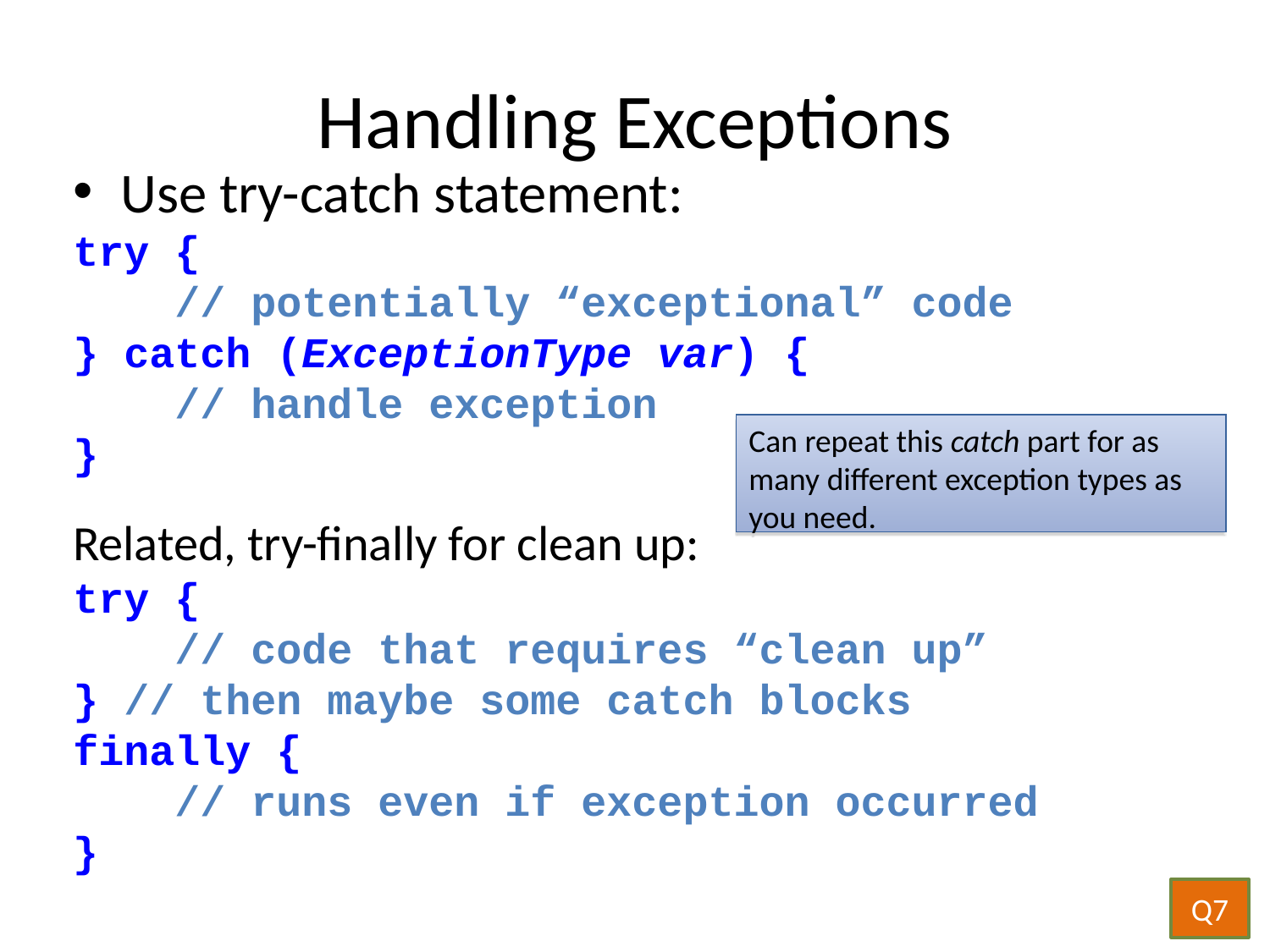

Handling Exceptions
Use try-catch statement:
try {
    // potentially “exceptional” code
} catch (ExceptionType var) {
    // handle exception
}

Related, try-finally for clean up:
try {
    // code that requires “clean up”
} // then maybe some catch blocks
finally {
    // runs even if exception occurred
}

Can repeat this catch part for as many different exception types as you need.
Q7